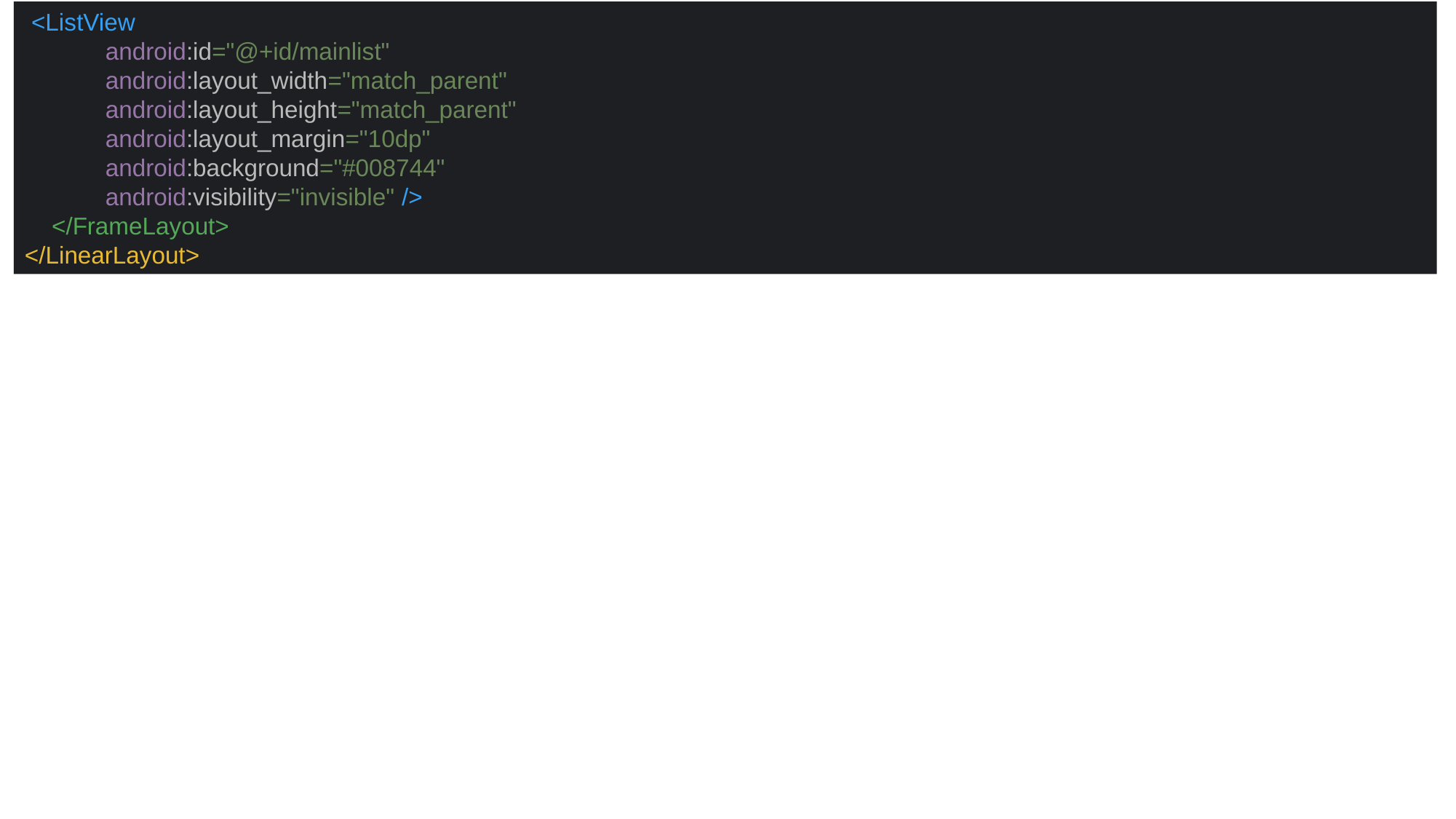

<ListView
            android:id="@+id/mainlist"
            android:layout_width="match_parent"
            android:layout_height="match_parent"
            android:layout_margin="10dp"
            android:background="#008744"
            android:visibility="invisible" />
    </FrameLayout>
</LinearLayout>